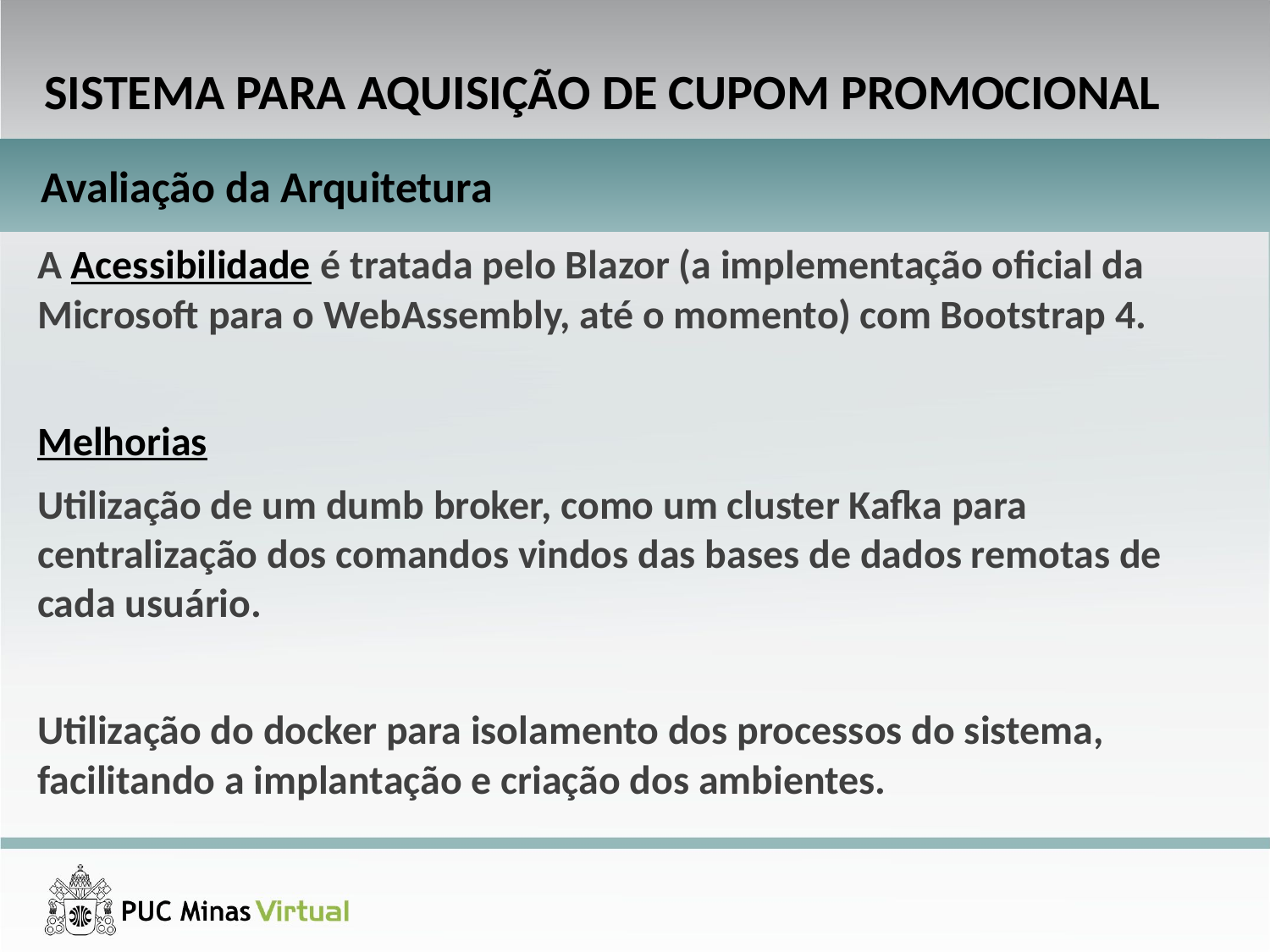

SISTEMA PARA AQUISIÇÃO DE CUPOM PROMOCIONAL

Avaliação da Arquitetura
A Acessibilidade é tratada pelo Blazor (a implementação oficial da Microsoft para o WebAssembly, até o momento) com Bootstrap 4.

Melhorias
Utilização de um dumb broker, como um cluster Kafka para centralização dos comandos vindos das bases de dados remotas de cada usuário.

Utilização do docker para isolamento dos processos do sistema, facilitando a implantação e criação dos ambientes.